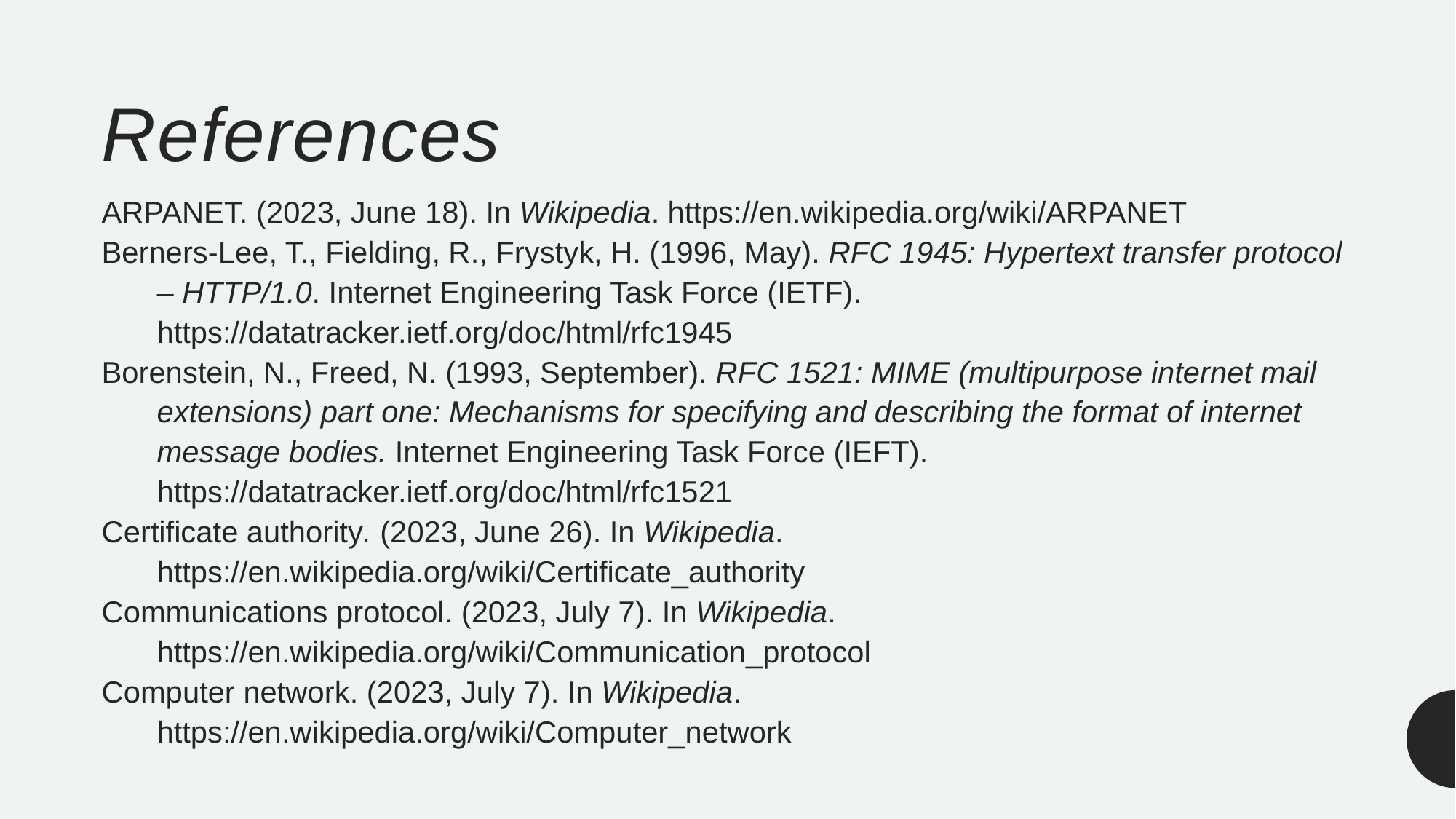

# References
ARPANET. (2023, June 18). In Wikipedia. https://en.wikipedia.org/wiki/ARPANET
Berners-Lee, T., Fielding, R., Frystyk, H. (1996, May). RFC 1945: Hypertext transfer protocol – HTTP/1.0. Internet Engineering Task Force (IETF). https://datatracker.ietf.org/doc/html/rfc1945
Borenstein, N., Freed, N. (1993, September). RFC 1521: MIME (multipurpose internet mail extensions) part one: Mechanisms for specifying and describing the format of internet message bodies. Internet Engineering Task Force (IEFT). https://datatracker.ietf.org/doc/html/rfc1521
Certificate authority. (2023, June 26). In Wikipedia. https://en.wikipedia.org/wiki/Certificate_authority
Communications protocol. (2023, July 7). In Wikipedia. https://en.wikipedia.org/wiki/Communication_protocol
Computer network. (2023, July 7). In Wikipedia. https://en.wikipedia.org/wiki/Computer_network